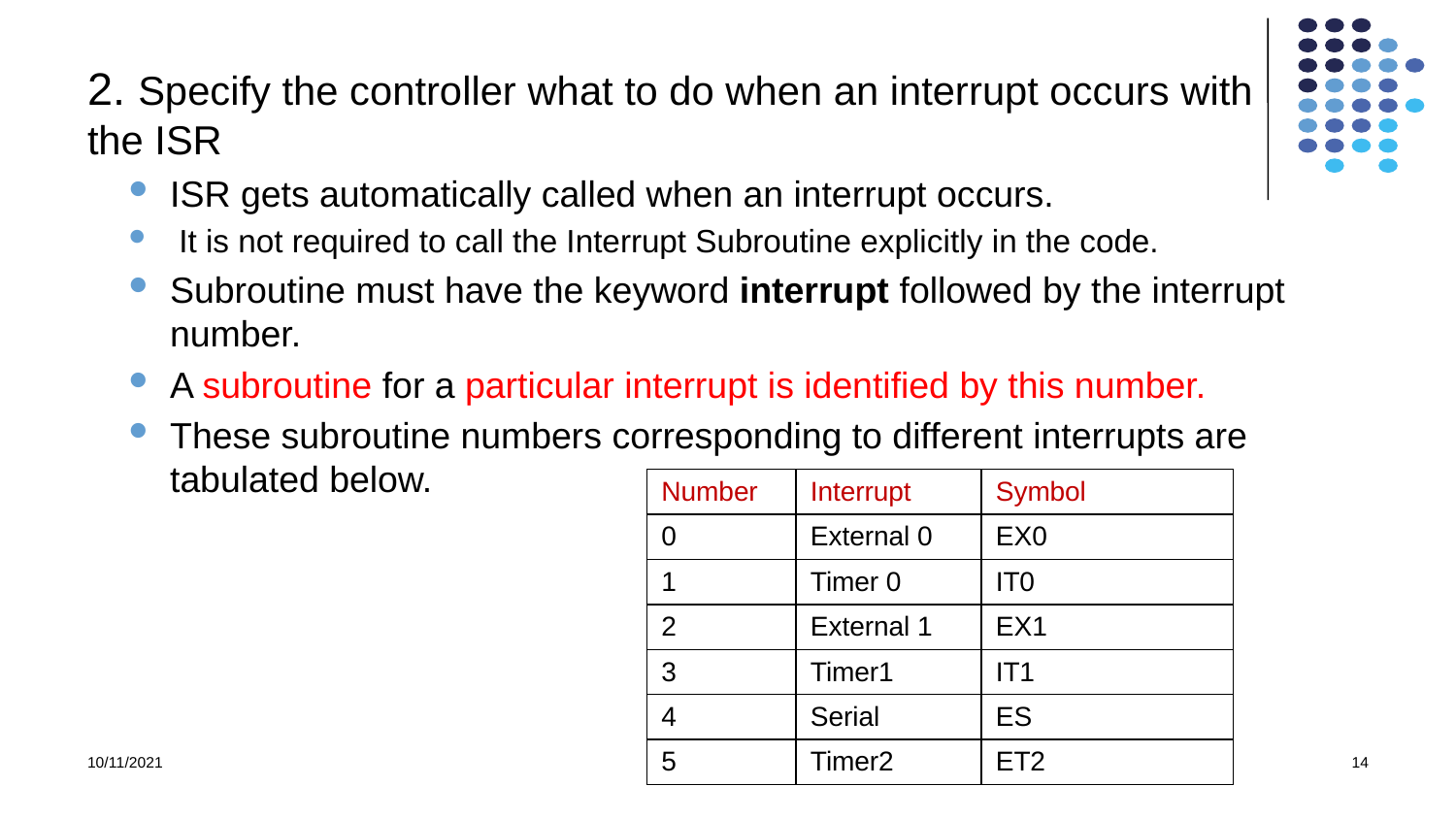

2. Specify the controller what to do when an interrupt occurs with          the ISR
ISR gets automatically called when an interrupt occurs.
 It is not required to call the Interrupt Subroutine explicitly in the code.
Subroutine must have the keyword interrupt followed by the interrupt number.
A subroutine for a particular interrupt is identified by this number.
These subroutine numbers corresponding to different interrupts are tabulated below.
| Number | Interrupt | Symbol |
| --- | --- | --- |
| 0 | External 0 | EX0 |
| 1 | Timer 0 | IT0 |
| 2 | External 1 | EX1 |
| 3 | Timer1 | IT1 |
| 4 | Serial | ES |
| 5 | Timer2 | ET2 |
10/11/2021
14